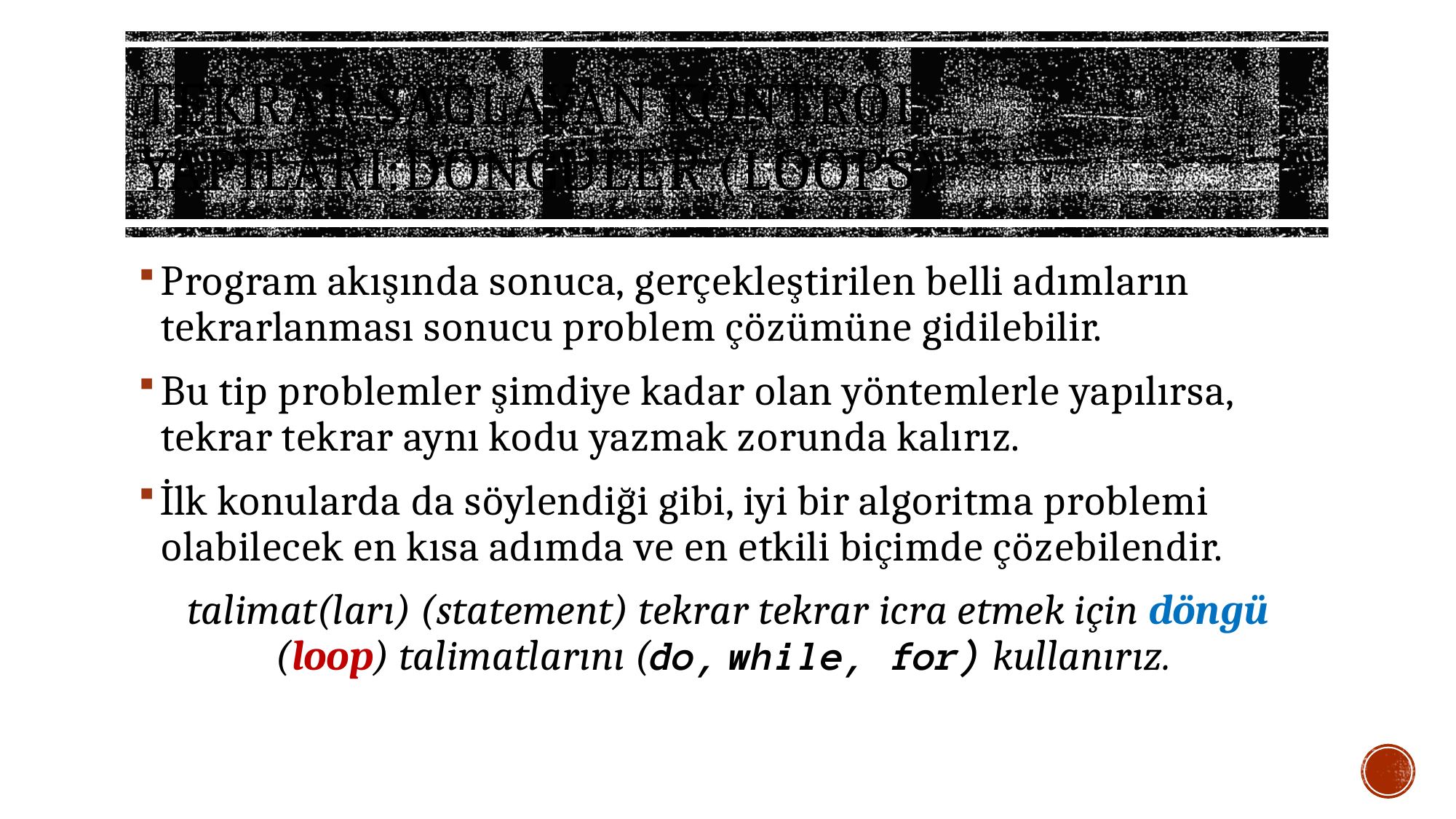

# TEKRAR SAĞLAYAN KONTROL YAPILARI:DÖNGÜLER (LOOPS)
Program akışında sonuca, gerçekleştirilen belli adımların tekrarlanması sonucu problem çözümüne gidilebilir.
Bu tip problemler şimdiye kadar olan yöntemlerle yapılırsa, tekrar tekrar aynı kodu yazmak zorunda kalırız.
İlk konularda da söylendiği gibi, iyi bir algoritma problemi olabilecek en kısa adımda ve en etkili biçimde çözebilendir.
talimat(ları) (statement) tekrar tekrar icra etmek için döngü (loop) talimatlarını (do, while, for) kullanırız.